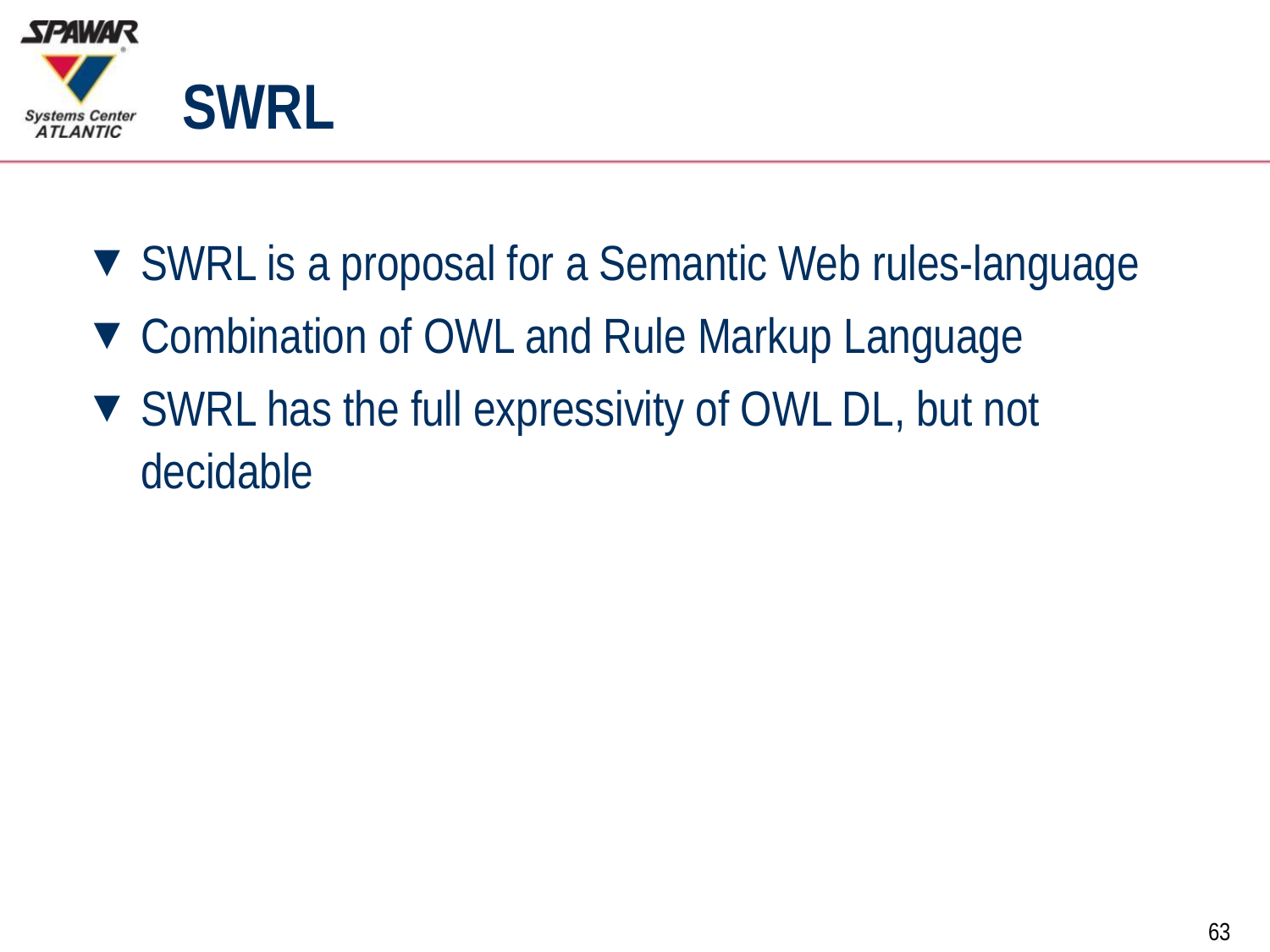

# SWRL
SWRL is a proposal for a Semantic Web rules-language
Combination of OWL and Rule Markup Language
SWRL has the full expressivity of OWL DL, but not decidable